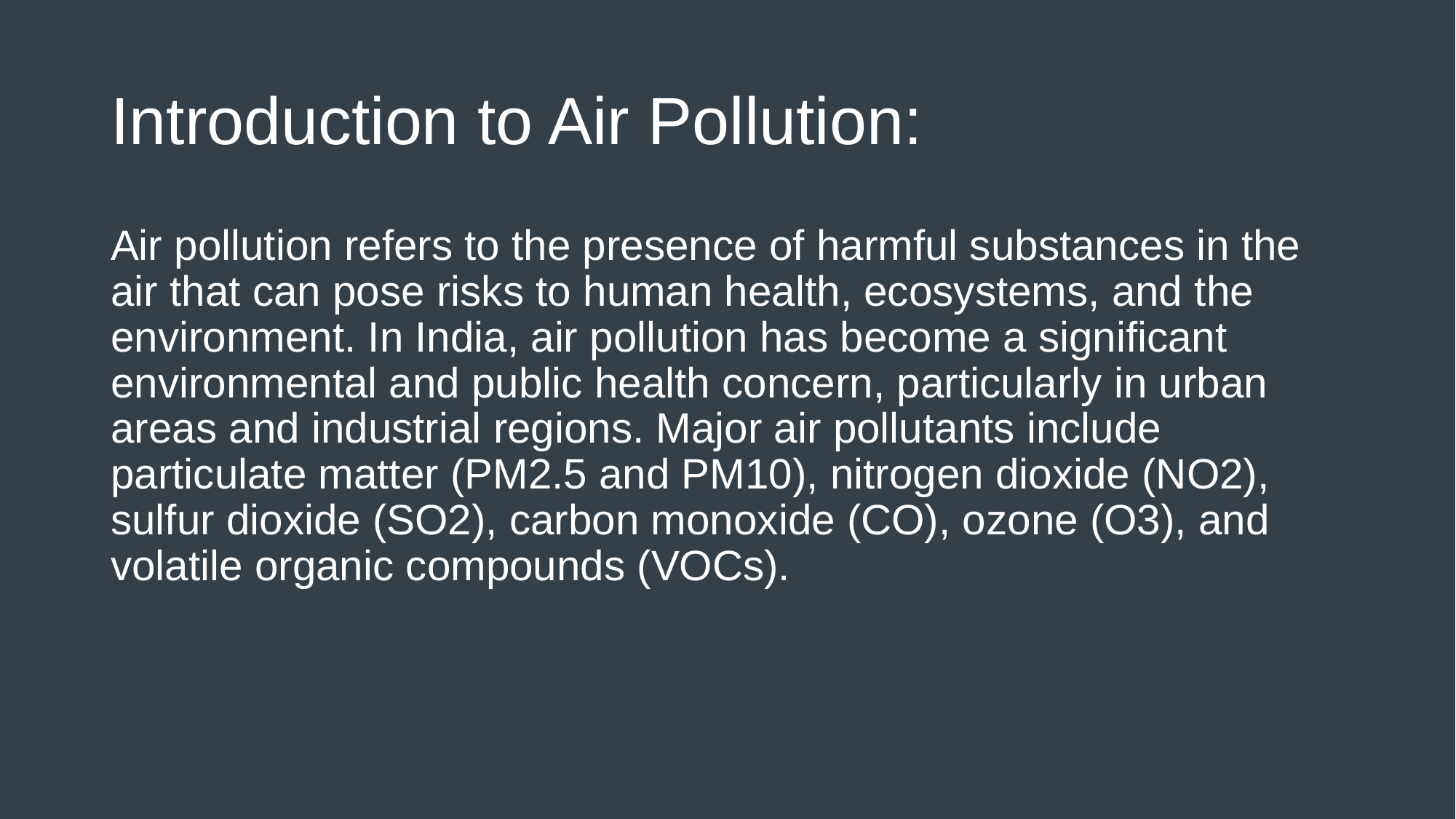

# Introduction to Air Pollution:
Air pollution refers to the presence of harmful substances in the air that can pose risks to human health, ecosystems, and the environment. In India, air pollution has become a significant environmental and public health concern, particularly in urban areas and industrial regions. Major air pollutants include particulate matter (PM2.5 and PM10), nitrogen dioxide (NO2), sulfur dioxide (SO2), carbon monoxide (CO), ozone (O3), and volatile organic compounds (VOCs).